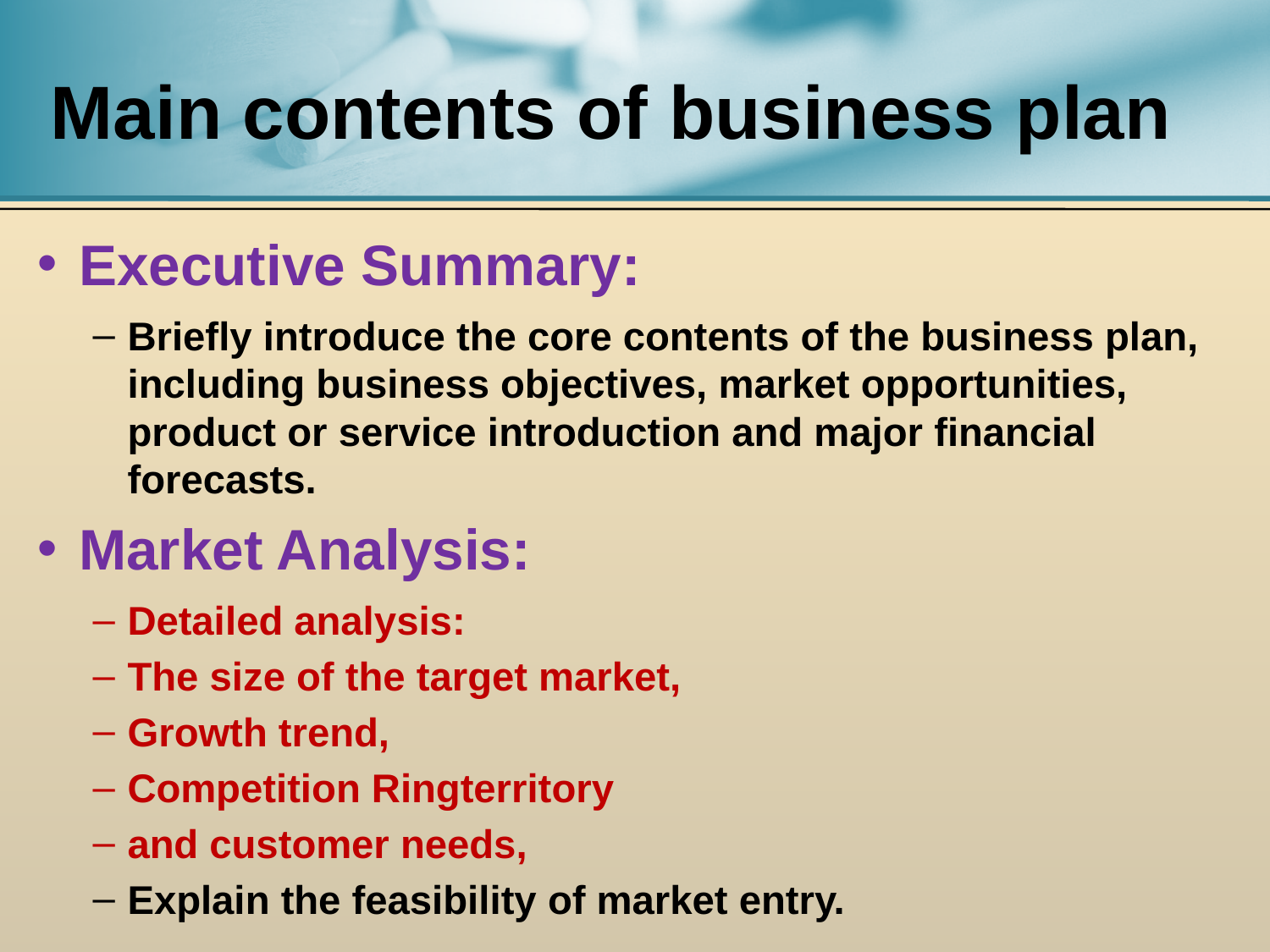

# Main contents of business plan
Executive Summary:
Briefly introduce the core contents of the business plan, including business objectives, market opportunities, product or service introduction and major financial forecasts.
Market Analysis:
Detailed analysis:
The size of the target market,
Growth trend,
Competition Ringterritory
and customer needs,
Explain the feasibility of market entry.